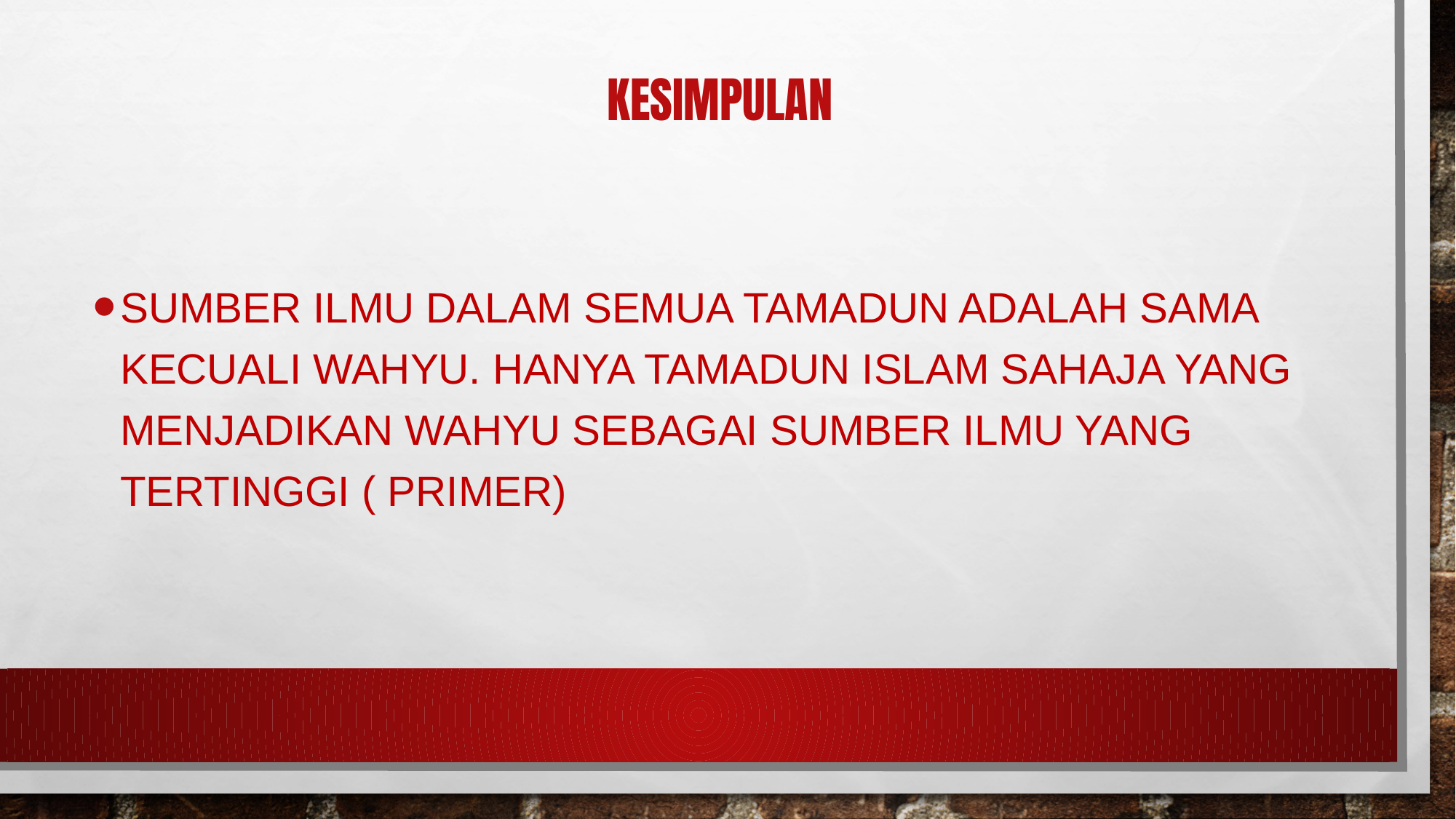

# kesimpulan
sumber ilmu dalam semua tamadun adalah sama kecuali wahyu. Hanya tamadun islam sahaja yang menjadikan wahyu sebagai sumber ilmu yang tertinggi ( primer)